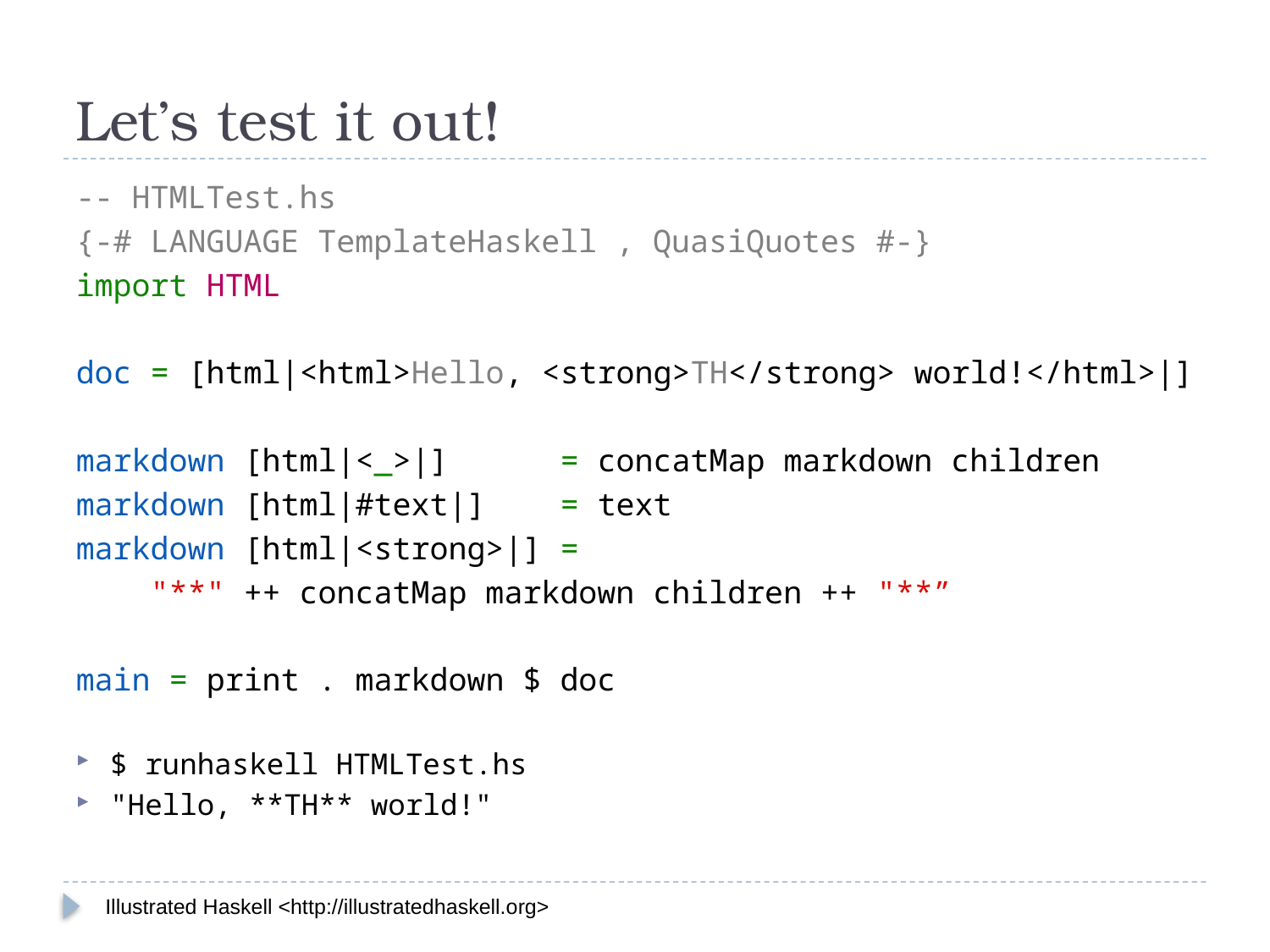

# Let’s test it out!
-- HTMLTest.hs
{-# LANGUAGE TemplateHaskell , QuasiQuotes #-}
import HTML

doc = [html|<html>Hello, <strong>TH</strong> world!</html>|]

markdown [html|<_>|]      = concatMap markdown children
markdown [html|#text|]    = text
markdown [html|<strong>|] =
    "**" ++ concatMap markdown children ++ "**”

main = print . markdown $ doc

$ runhaskell HTMLTest.hs
"Hello, **TH** world!"